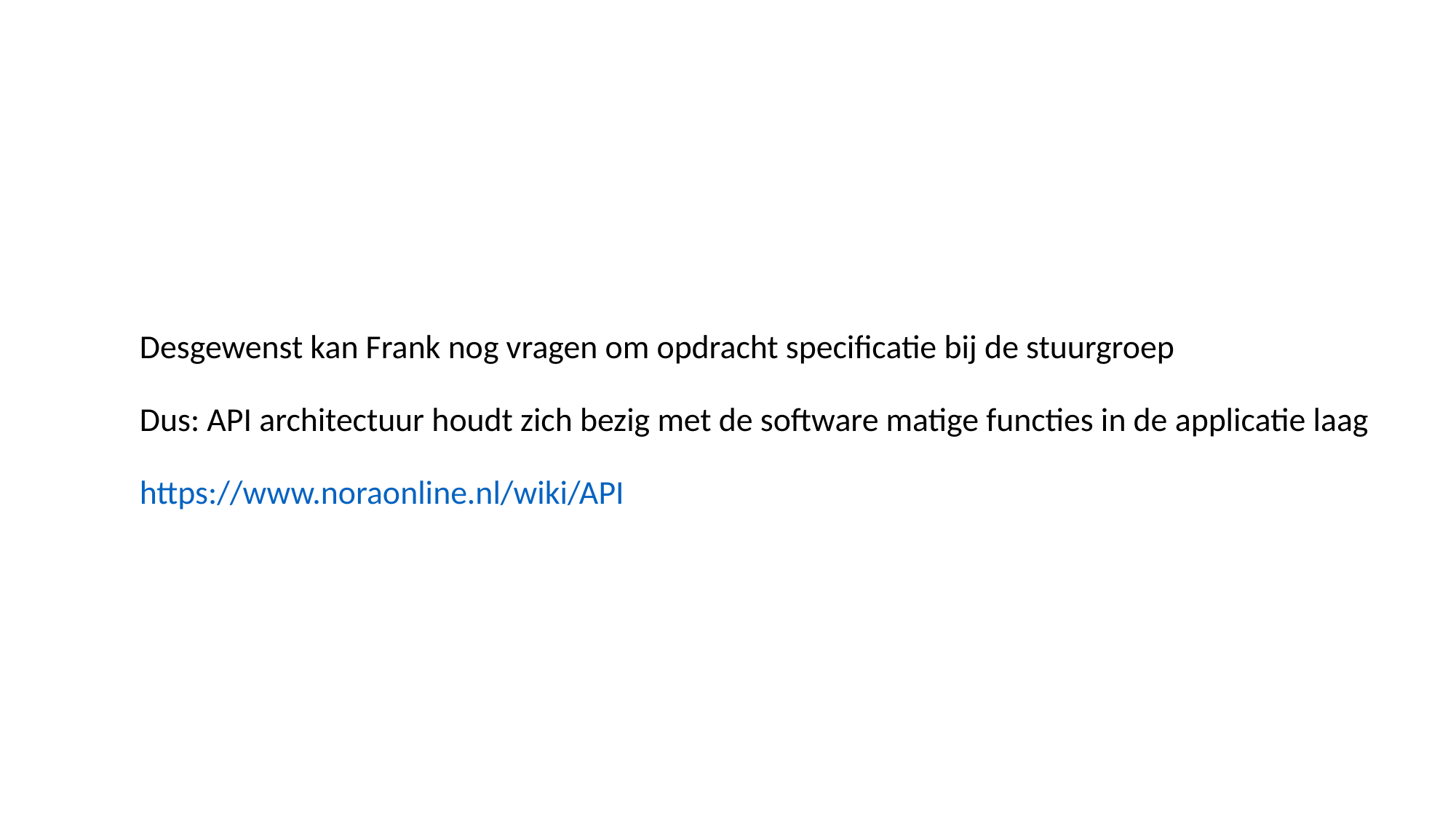

Desgewenst kan Frank nog vragen om opdracht specificatie bij de stuurgroep
Dus: API architectuur houdt zich bezig met de software matige functies in de applicatie laag
https://www.noraonline.nl/wiki/API